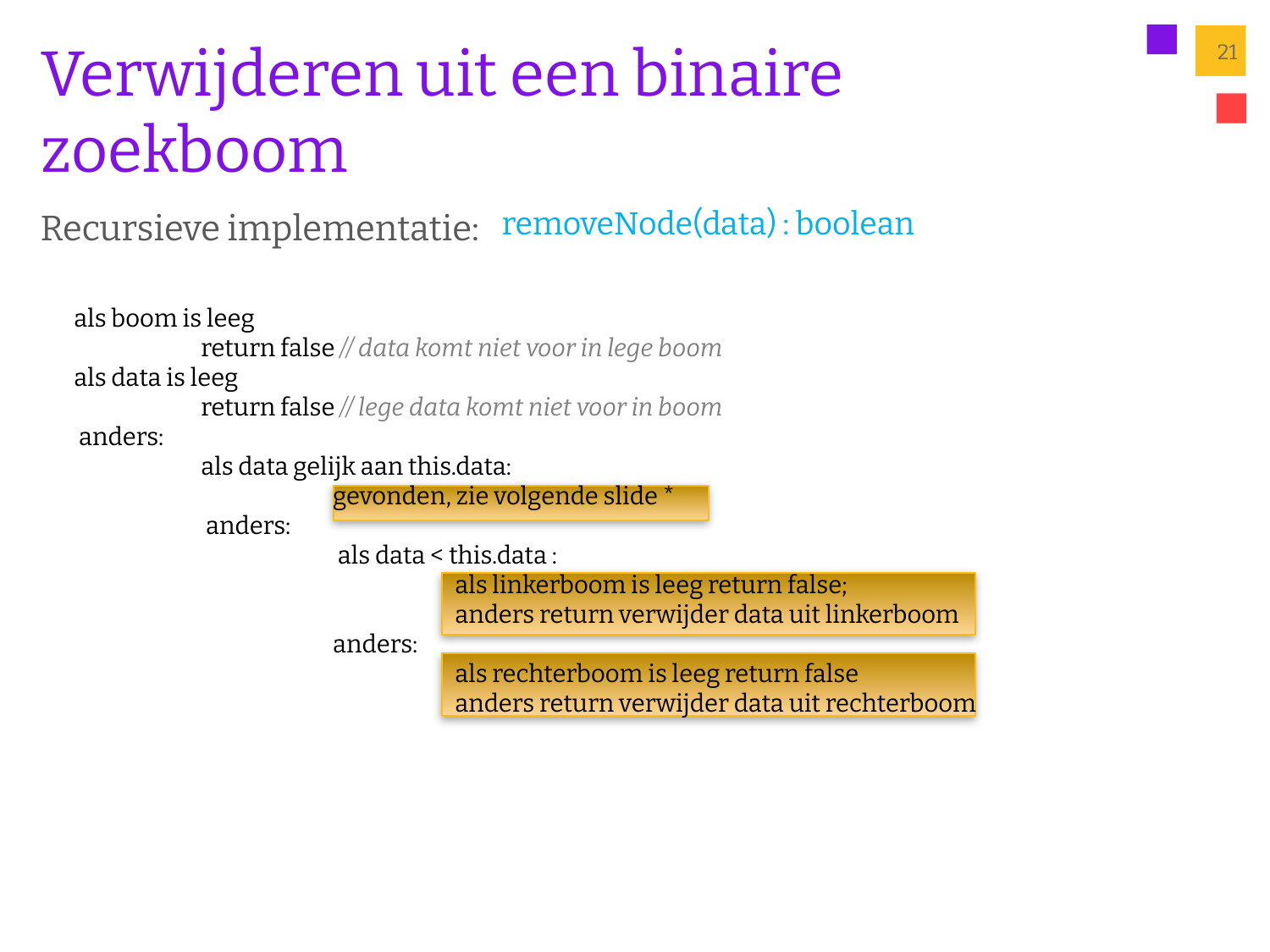

# Verwijderen uit een binaire zoekboom
21
Recursieve implementatie:
removeNode(data) : boolean
als boom is leeg
	return false // data komt niet voor in lege boom
als data is leeg
	return false // lege data komt niet voor in boom
 anders:
	als data gelijk aan this.data:
		 gevonden, zie volgende slide *
	 anders:
		  als data < this.data :
			als linkerboom is leeg return false;
			anders return verwijder data uit linkerboom
		 anders:
			als rechterboom is leeg return false
			anders return verwijder data uit rechterboom